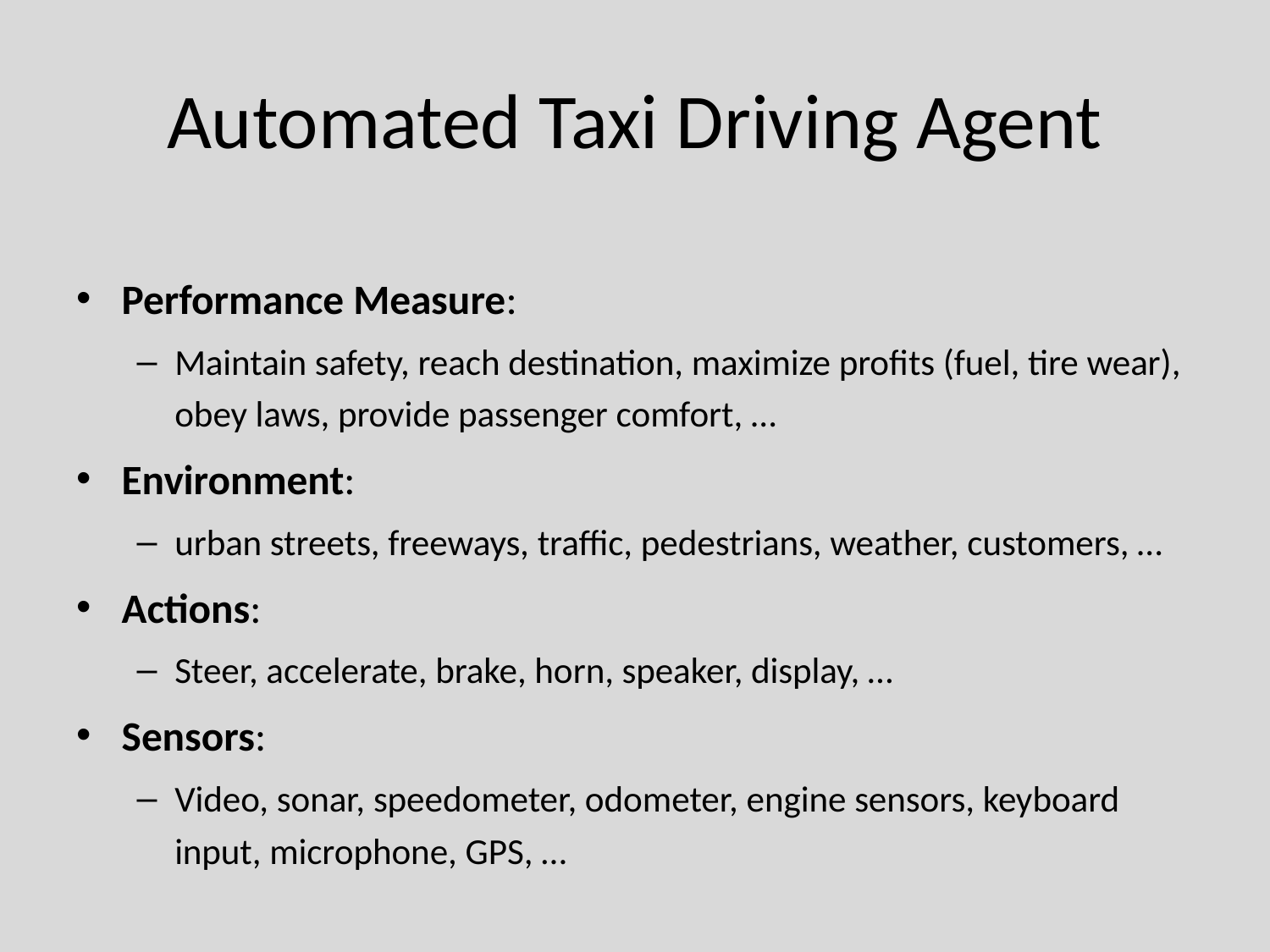

# Automated Taxi Driving Agent
Performance Measure:
Maintain safety, reach destination, maximize profits (fuel, tire wear), obey laws, provide passenger comfort, …
Environment:
urban streets, freeways, traffic, pedestrians, weather, customers, …
Actions:
Steer, accelerate, brake, horn, speaker, display, …
Sensors:
Video, sonar, speedometer, odometer, engine sensors, keyboard input, microphone, GPS, …